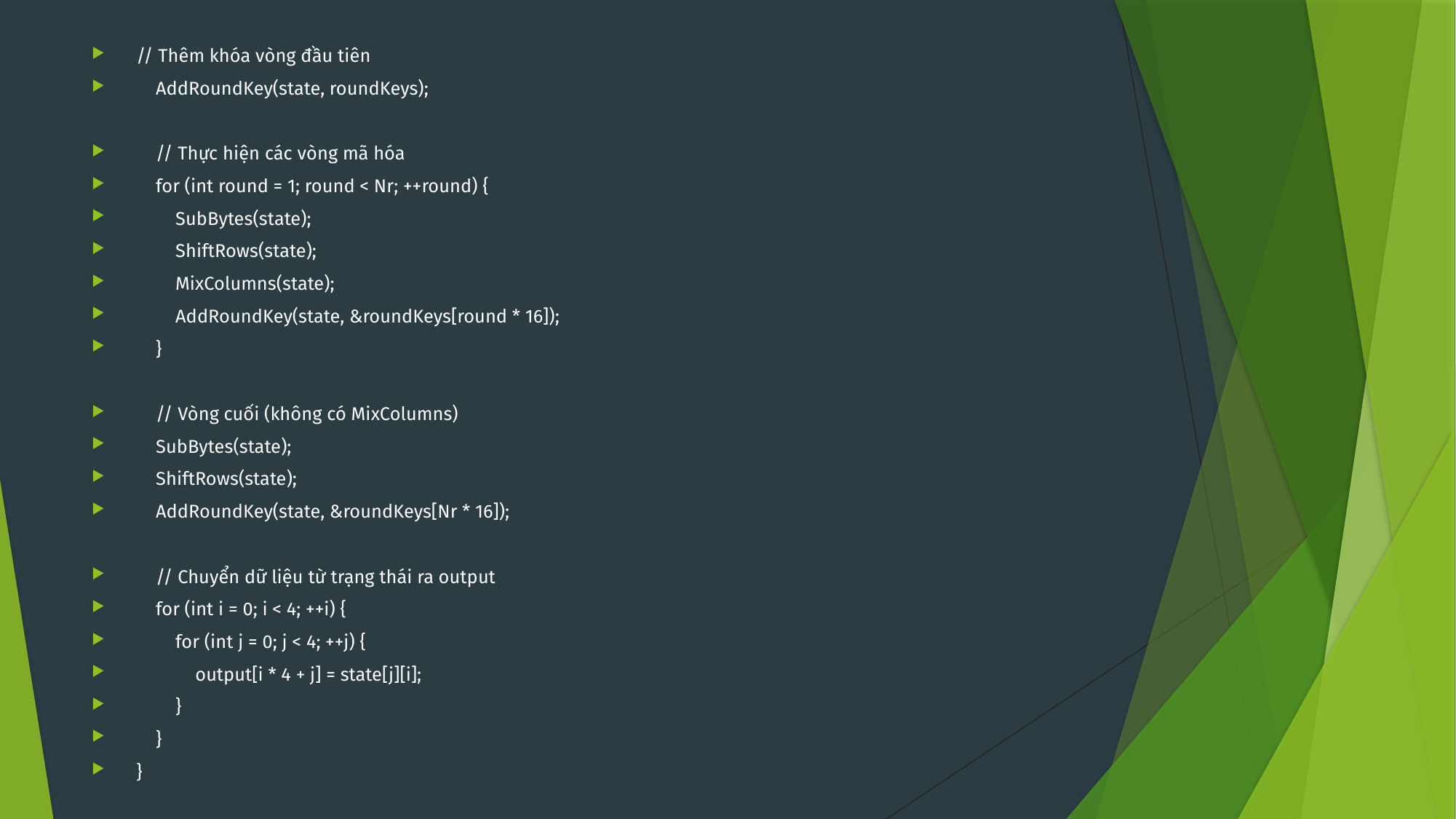

// Thêm khóa vòng đầu tiên
    AddRoundKey(state, roundKeys);

    // Thực hiện các vòng mã hóa
    for (int round = 1; round < Nr; ++round) {
        SubBytes(state);
        ShiftRows(state);
        MixColumns(state);
        AddRoundKey(state, &roundKeys[round * 16]);
    }

    // Vòng cuối (không có MixColumns)
    SubBytes(state);
    ShiftRows(state);
    AddRoundKey(state, &roundKeys[Nr * 16]);

    // Chuyển dữ liệu từ trạng thái ra output
    for (int i = 0; i < 4; ++i) {
        for (int j = 0; j < 4; ++j) {
            output[i * 4 + j] = state[j][i];
        }
    }
}